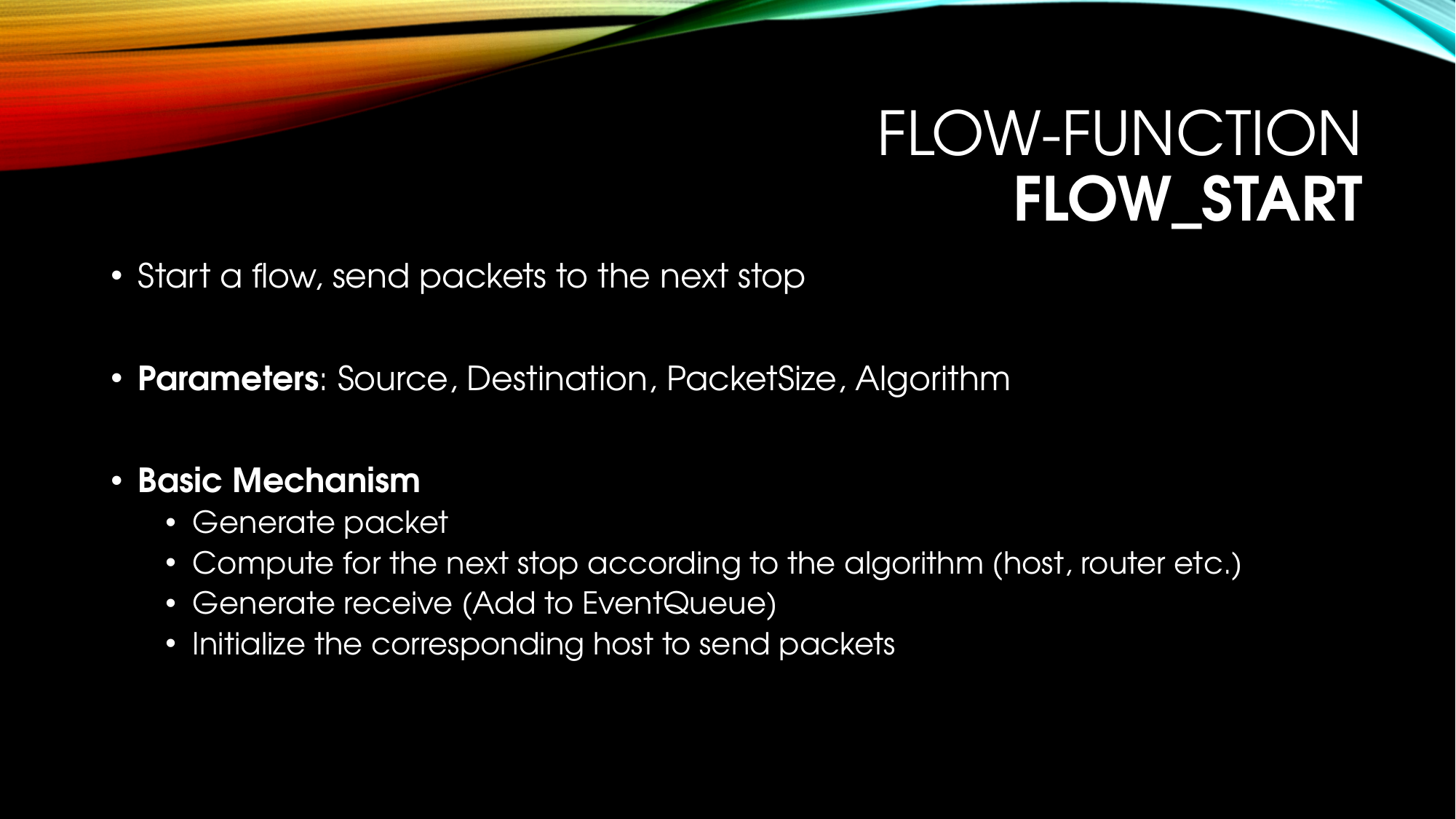

# Flow-Function Flow_Start
Start a flow, send packets to the next stop

Parameters: Source, Destination, PacketSize, Algorithm

Basic Mechanism
Generate packet
Compute for the next stop according to the algorithm (host, router etc.)
Generate receive (Add to EventQueue)
Initialize the corresponding host to send packets